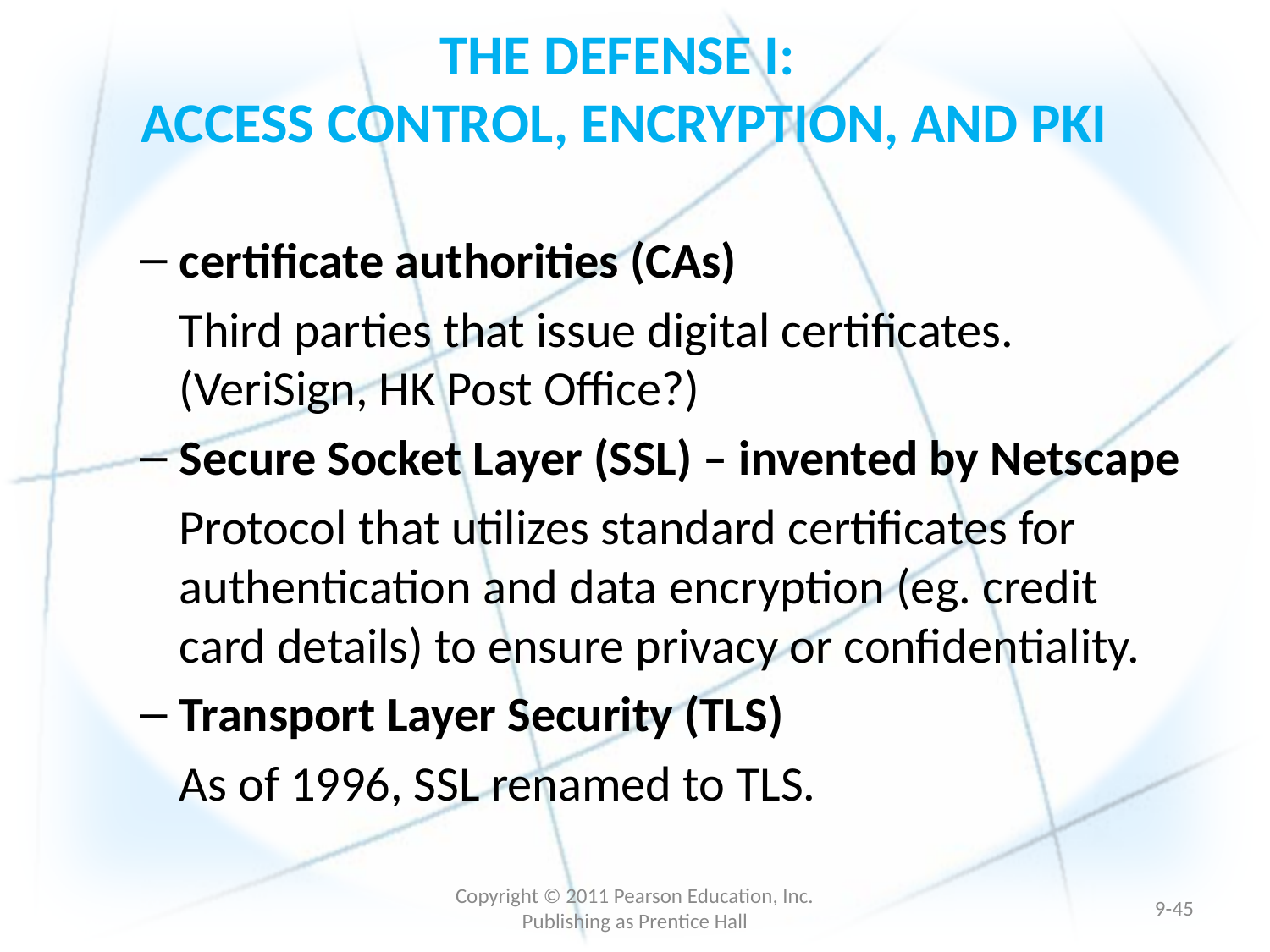

# THE DEFENSE I: ACCESS CONTROL, ENCRYPTION, AND PKI
certificate authorities (CAs)
	Third parties that issue digital certificates. (VeriSign, HK Post Office?)
Secure Socket Layer (SSL) – invented by Netscape
	Protocol that utilizes standard certificates for authentication and data encryption (eg. credit card details) to ensure privacy or confidentiality.
Transport Layer Security (TLS)
	As of 1996, SSL renamed to TLS.

Copyright © 2011 Pearson Education, Inc. Publishing as Prentice Hall
9-45